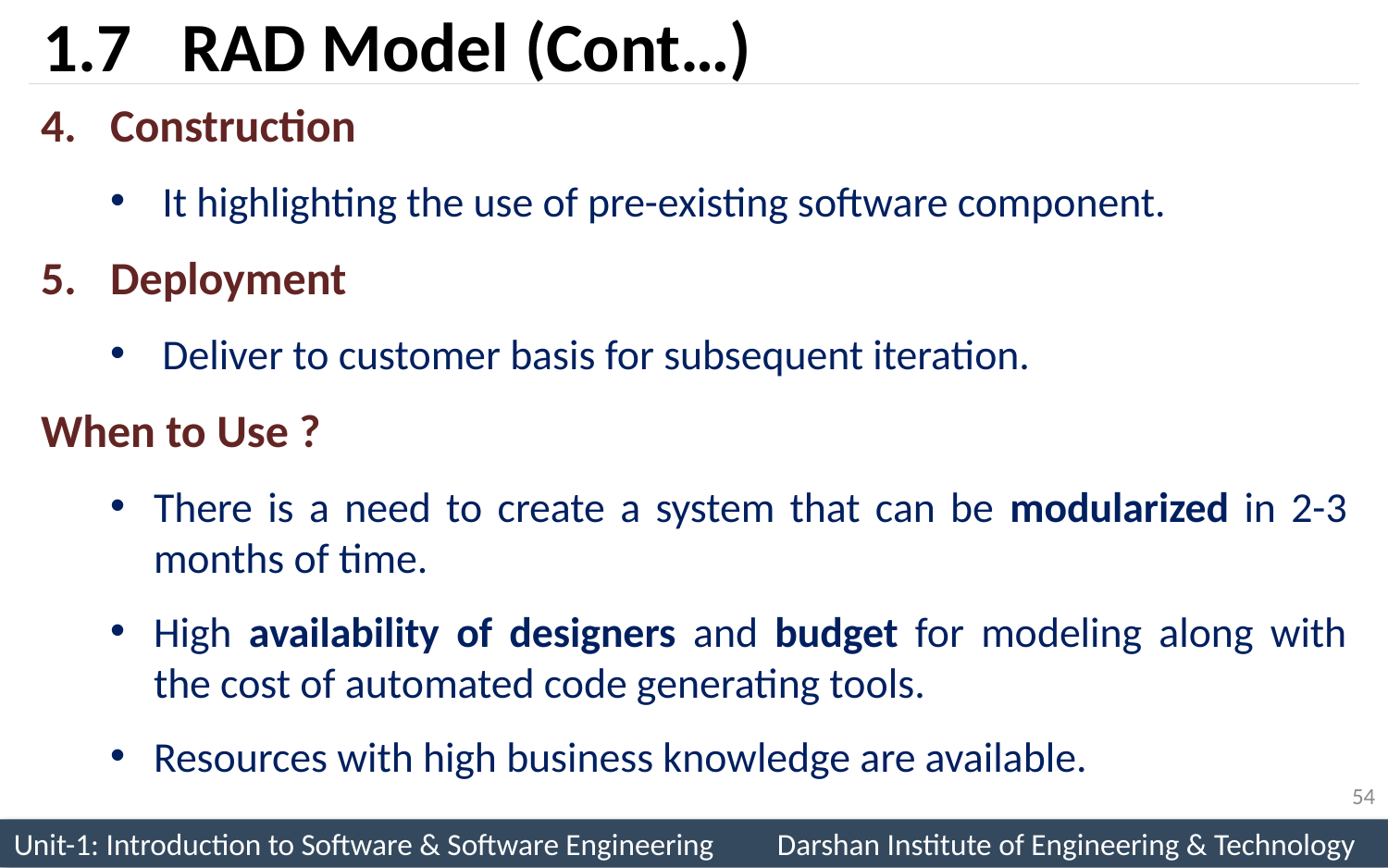

# 1.7	RAD Model (Cont…)
Construction
It highlighting the use of pre-existing software component.
Deployment
Deliver to customer basis for subsequent iteration.
When to Use ?
There is a need to create a system that can be modularized in 2-3 months of time.
High availability of designers and budget for modeling along with the cost of automated code generating tools.
Resources with high business knowledge are available.
54